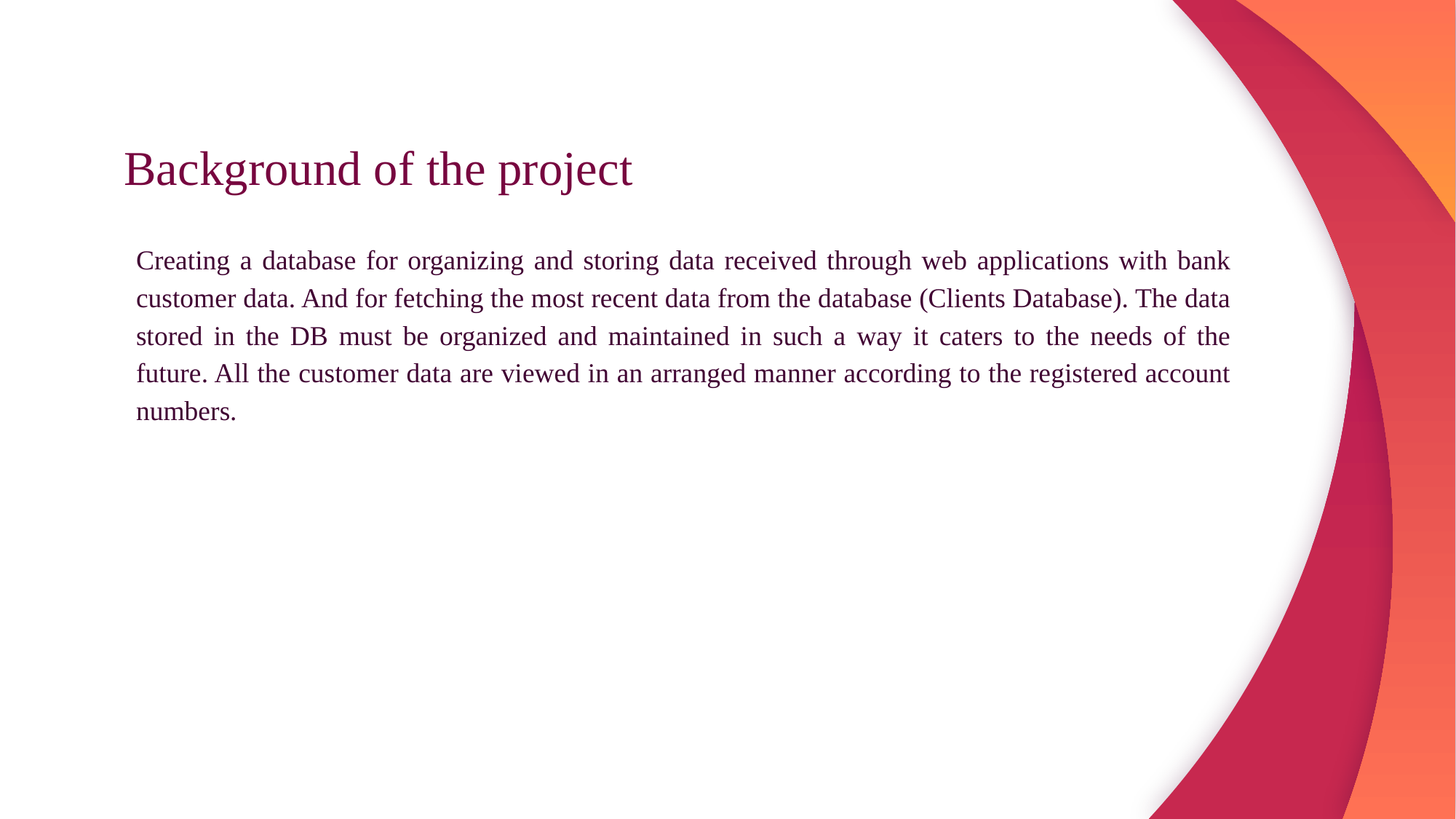

# Background of the project
Creating a database for organizing and storing data received through web applications with bank customer data. And for fetching the most recent data from the database (Clients Database). The data stored in the DB must be organized and maintained in such a way it caters to the needs of the future. All the customer data are viewed in an arranged manner according to the registered account numbers.